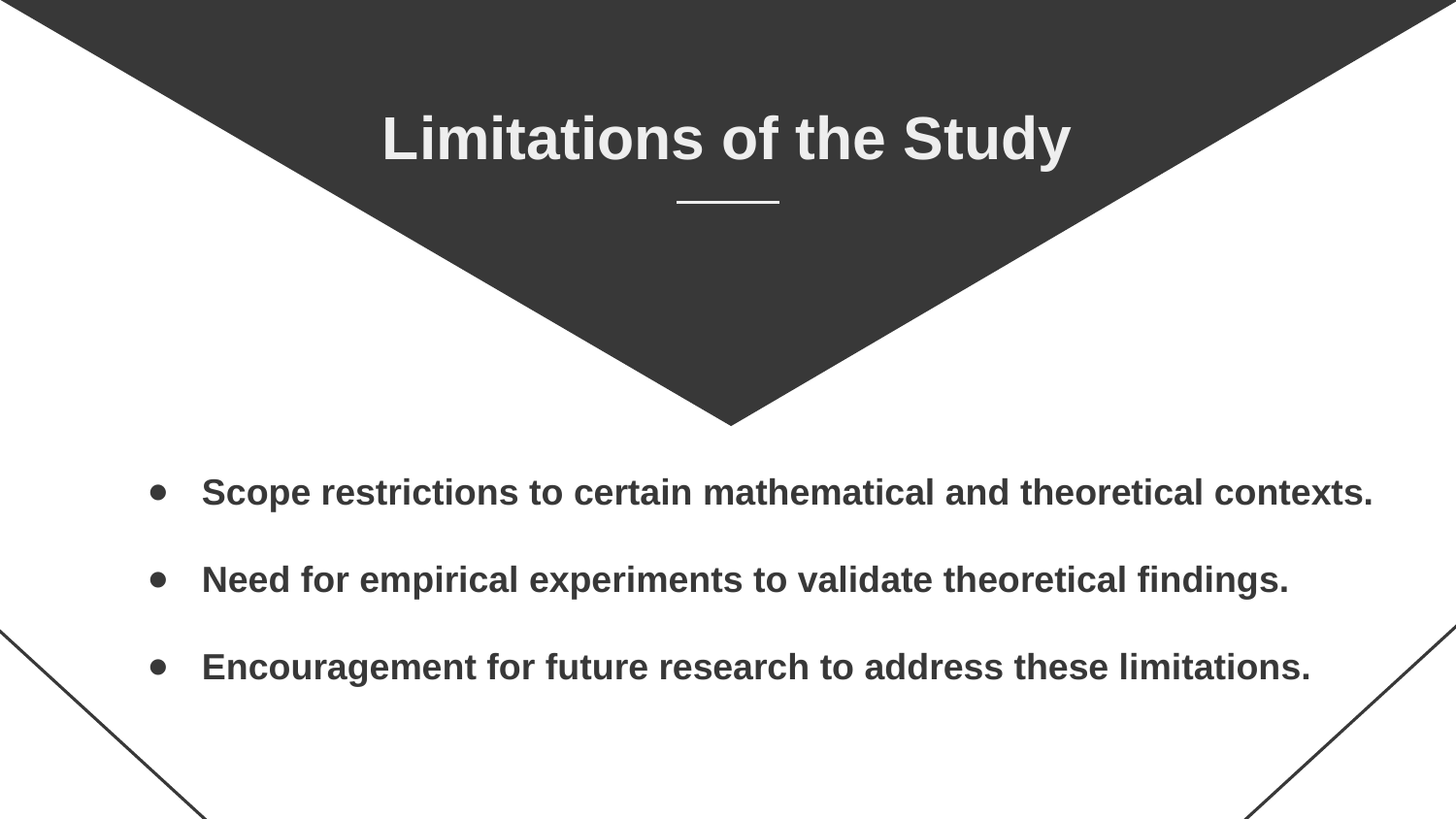

Limitations of the Study
Scope restrictions to certain mathematical and theoretical contexts.

Need for empirical experiments to validate theoretical findings.

Encouragement for future research to address these limitations.